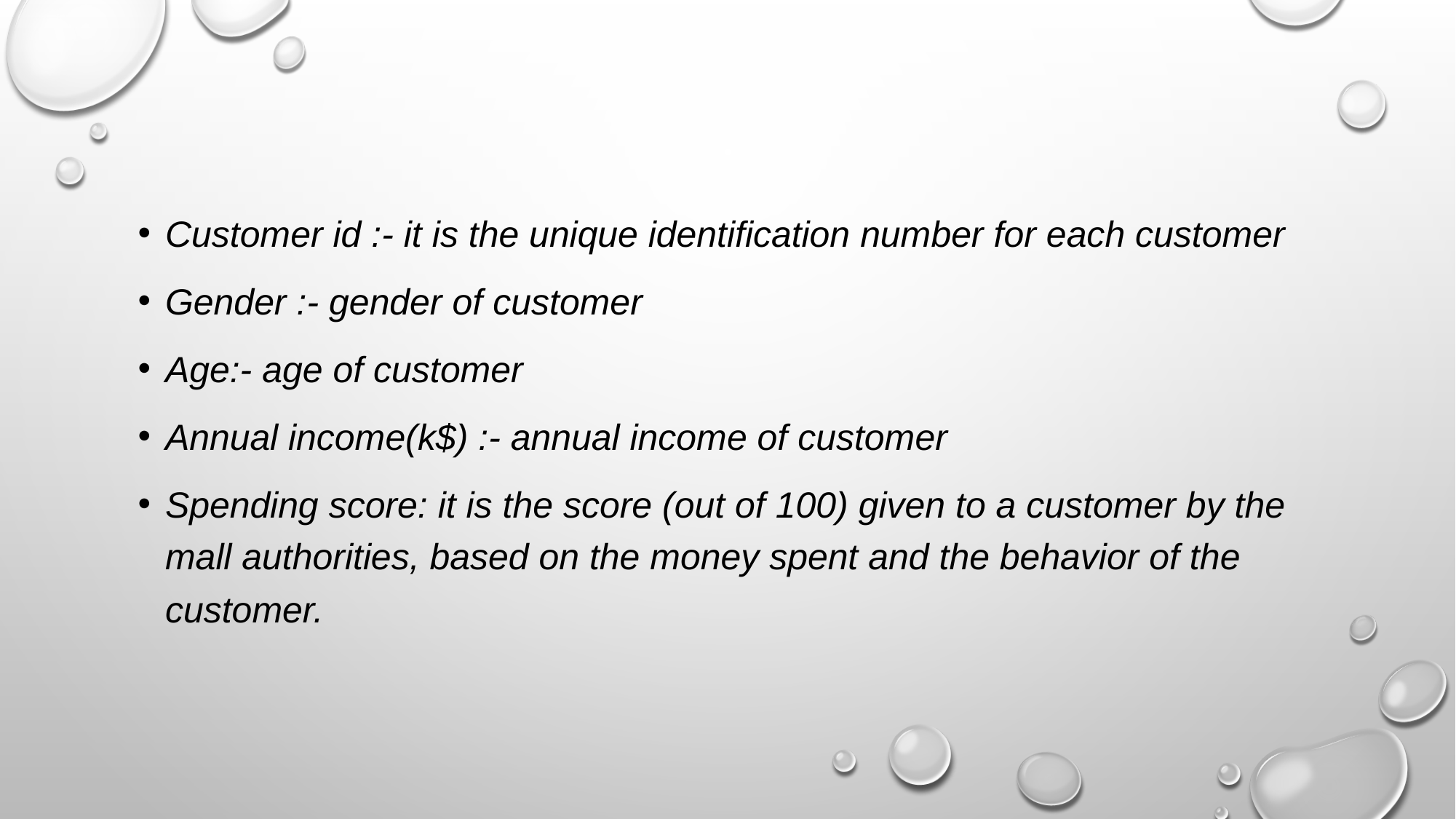

Customer id :- it is the unique identification number for each customer
Gender :- gender of customer
Age:- age of customer
Annual income(k$) :- annual income of customer
Spending score: it is the score (out of 100) given to a customer by the mall authorities, based on the money spent and the behavior of the customer.